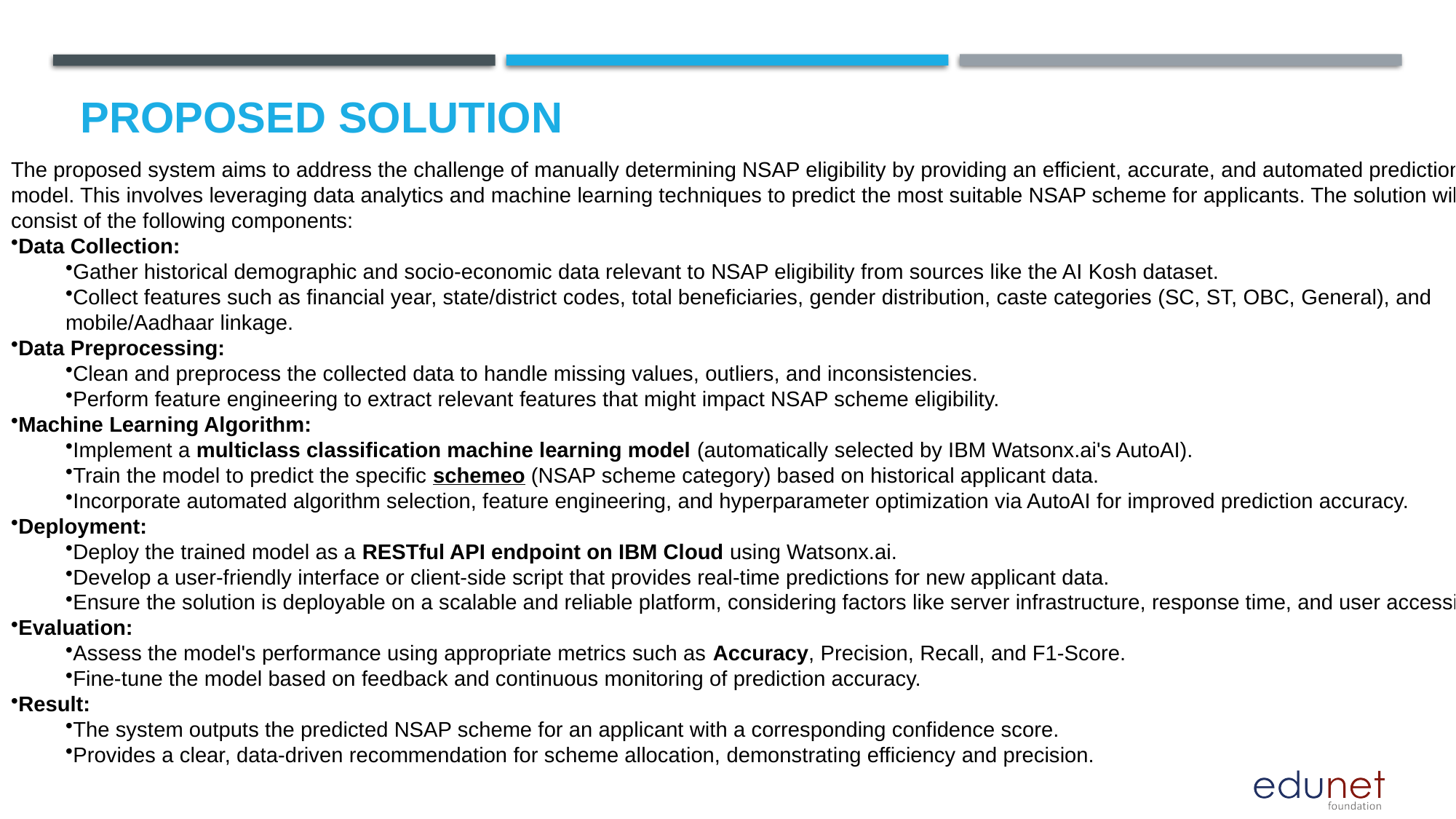

# Proposed Solution
The proposed system aims to address the challenge of manually determining NSAP eligibility by providing an efficient, accurate, and automated prediction model. This involves leveraging data analytics and machine learning techniques to predict the most suitable NSAP scheme for applicants. The solution will consist of the following components:
Data Collection:
Gather historical demographic and socio-economic data relevant to NSAP eligibility from sources like the AI Kosh dataset.
Collect features such as financial year, state/district codes, total beneficiaries, gender distribution, caste categories (SC, ST, OBC, General), and mobile/Aadhaar linkage.
Data Preprocessing:
Clean and preprocess the collected data to handle missing values, outliers, and inconsistencies.
Perform feature engineering to extract relevant features that might impact NSAP scheme eligibility.
Machine Learning Algorithm:
Implement a multiclass classification machine learning model (automatically selected by IBM Watsonx.ai's AutoAI).
Train the model to predict the specific schemeo (NSAP scheme category) based on historical applicant data.
Incorporate automated algorithm selection, feature engineering, and hyperparameter optimization via AutoAI for improved prediction accuracy.
Deployment:
Deploy the trained model as a RESTful API endpoint on IBM Cloud using Watsonx.ai.
Develop a user-friendly interface or client-side script that provides real-time predictions for new applicant data.
Ensure the solution is deployable on a scalable and reliable platform, considering factors like server infrastructure, response time, and user accessibility.
Evaluation:
Assess the model's performance using appropriate metrics such as Accuracy, Precision, Recall, and F1-Score.
Fine-tune the model based on feedback and continuous monitoring of prediction accuracy.
Result:
The system outputs the predicted NSAP scheme for an applicant with a corresponding confidence score.
Provides a clear, data-driven recommendation for scheme allocation, demonstrating efficiency and precision.